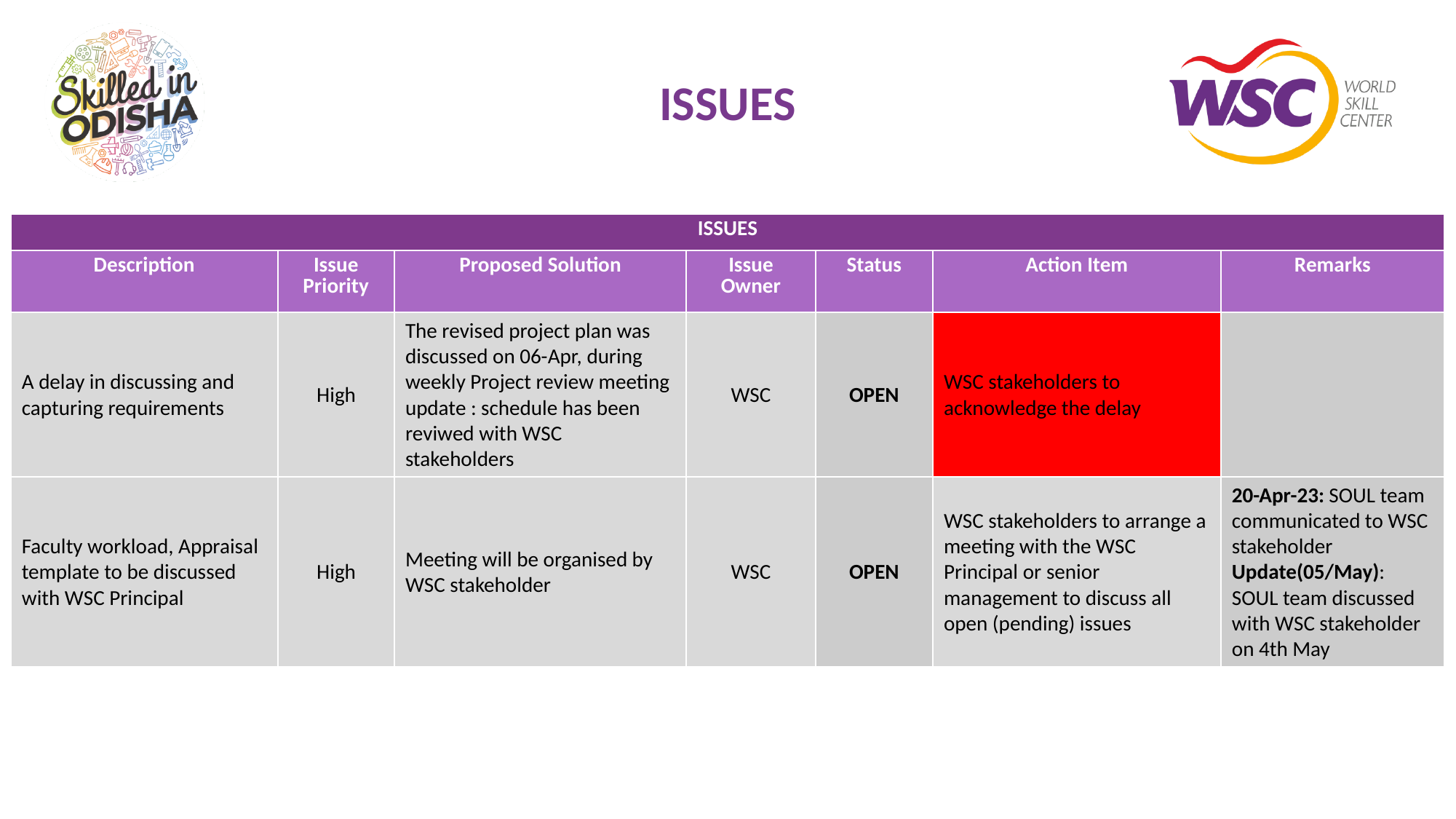

# ISSUES
| ISSUES |  |  |  |  |  |  |
| --- | --- | --- | --- | --- | --- | --- |
| Description | Issue Priority | Proposed Solution | Issue Owner | Status | Action Item | Remarks |
| A delay in discussing and capturing requirements | High | The revised project plan was discussed on 06-Apr, during weekly Project review meeting update : schedule has been reviwed with WSC stakeholders | WSC | OPEN | WSC stakeholders to acknowledge the delay |  |
| Faculty workload, Appraisal template to be discussed with WSC Principal | High | Meeting will be organised by WSC stakeholder | WSC | OPEN | WSC stakeholders to arrange a meeting with the WSC Principal or senior management to discuss all open (pending) issues | 20-Apr-23: SOUL team communicated to WSC stakeholder Update(05/May): SOUL team discussed with WSC stakeholder on 4th May |
8